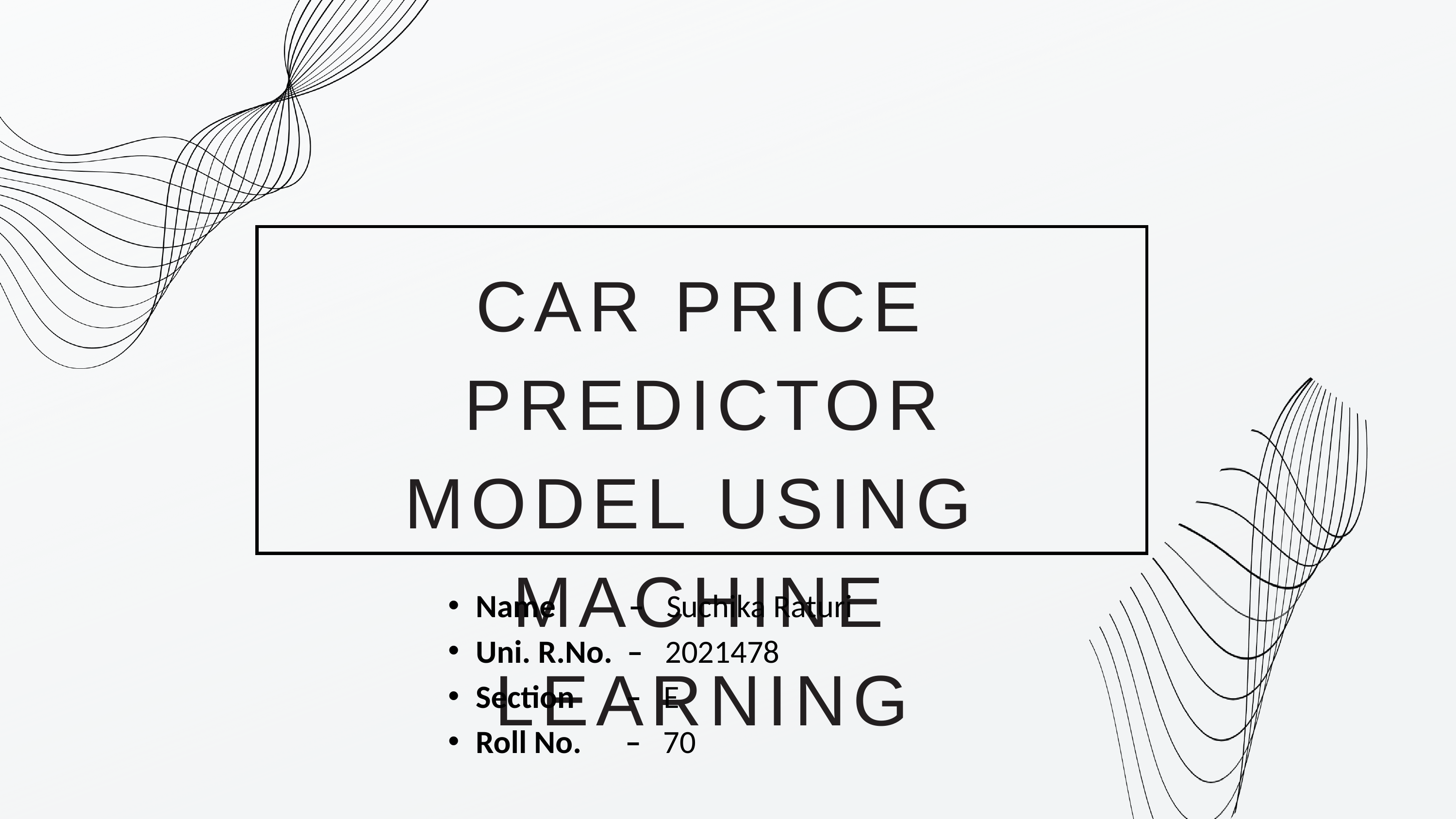

CAR PRICE PREDICTOR
MODEL USING
MACHINE LEARNING

Name          –   Suchika Raturi
Uni. R.No.  –   2021478
Section       –   E
Roll No.      –   70